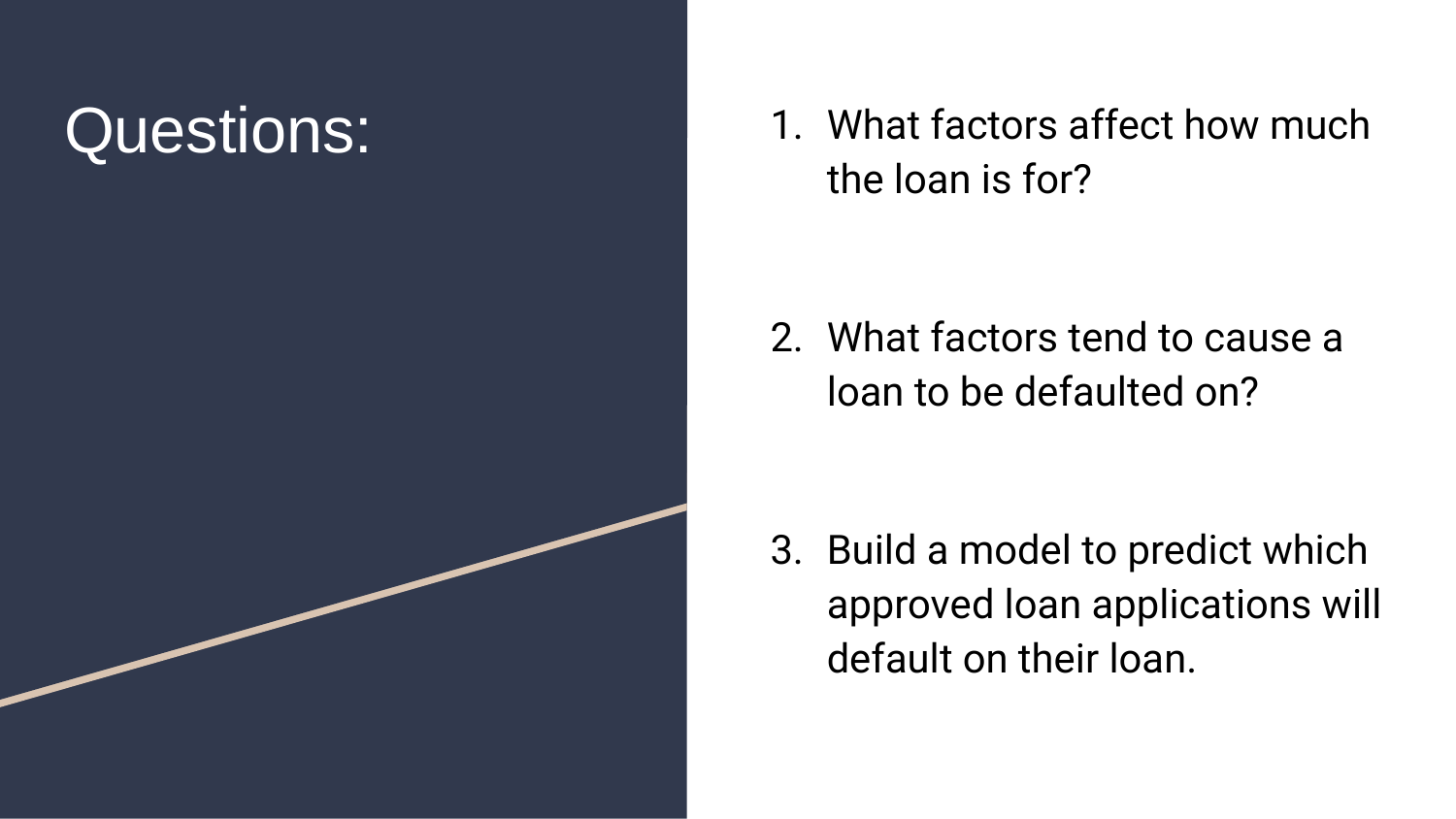

# Questions:
What factors affect how much the loan is for?

What factors tend to cause a loan to be defaulted on?

Build a model to predict which approved loan applications will default on their loan.